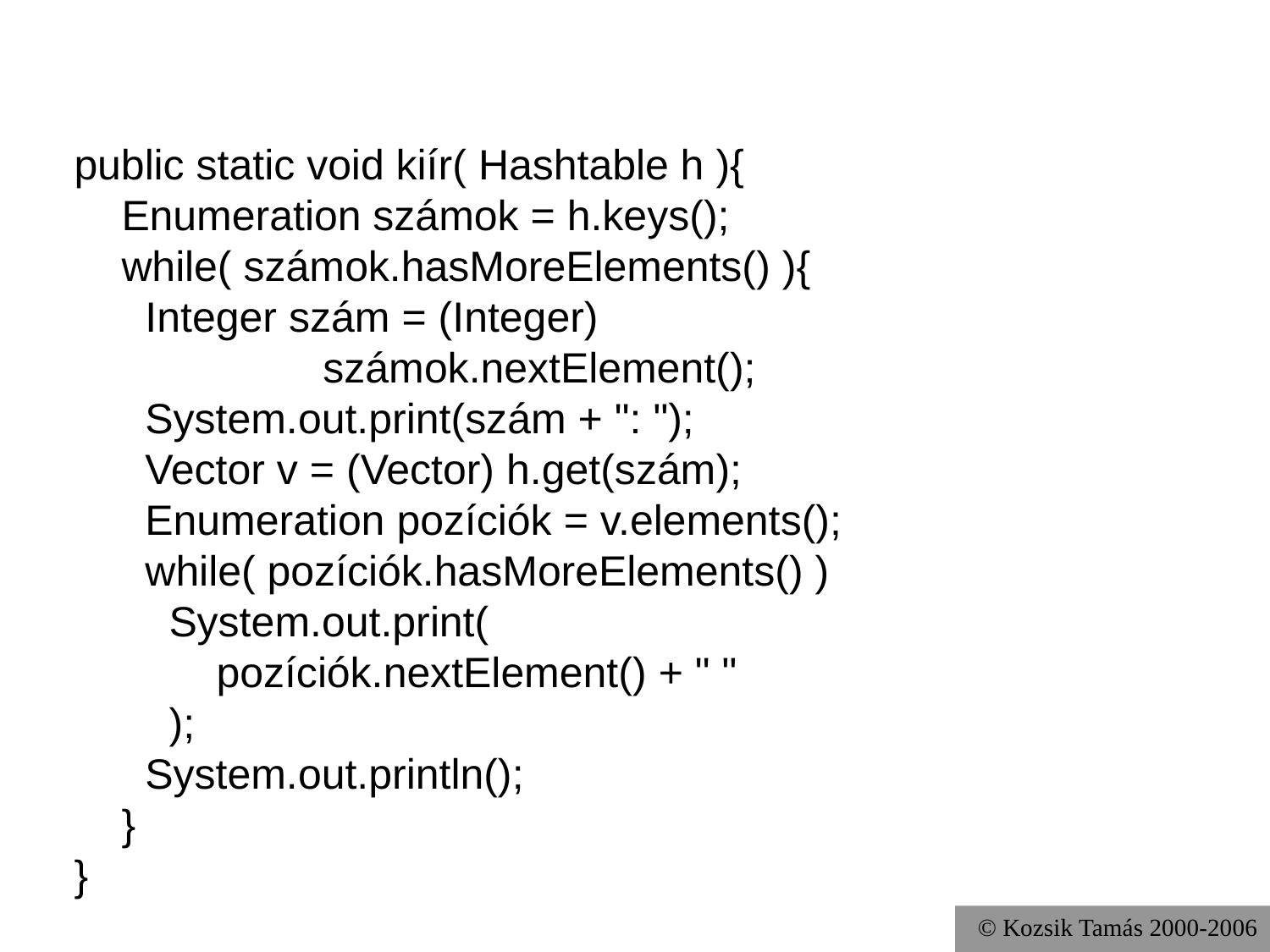

public static void kiír( Hashtable h ){
    Enumeration számok = h.keys();
    while( számok.hasMoreElements() ){
      Integer szám = (Integer)
                     számok.nextElement();
      System.out.print(szám + ": ");
      Vector v = (Vector) h.get(szám);
      Enumeration pozíciók = v.elements();
      while( pozíciók.hasMoreElements() )
        System.out.print(
            pozíciók.nextElement() + " "
        );
      System.out.println();
    }
}